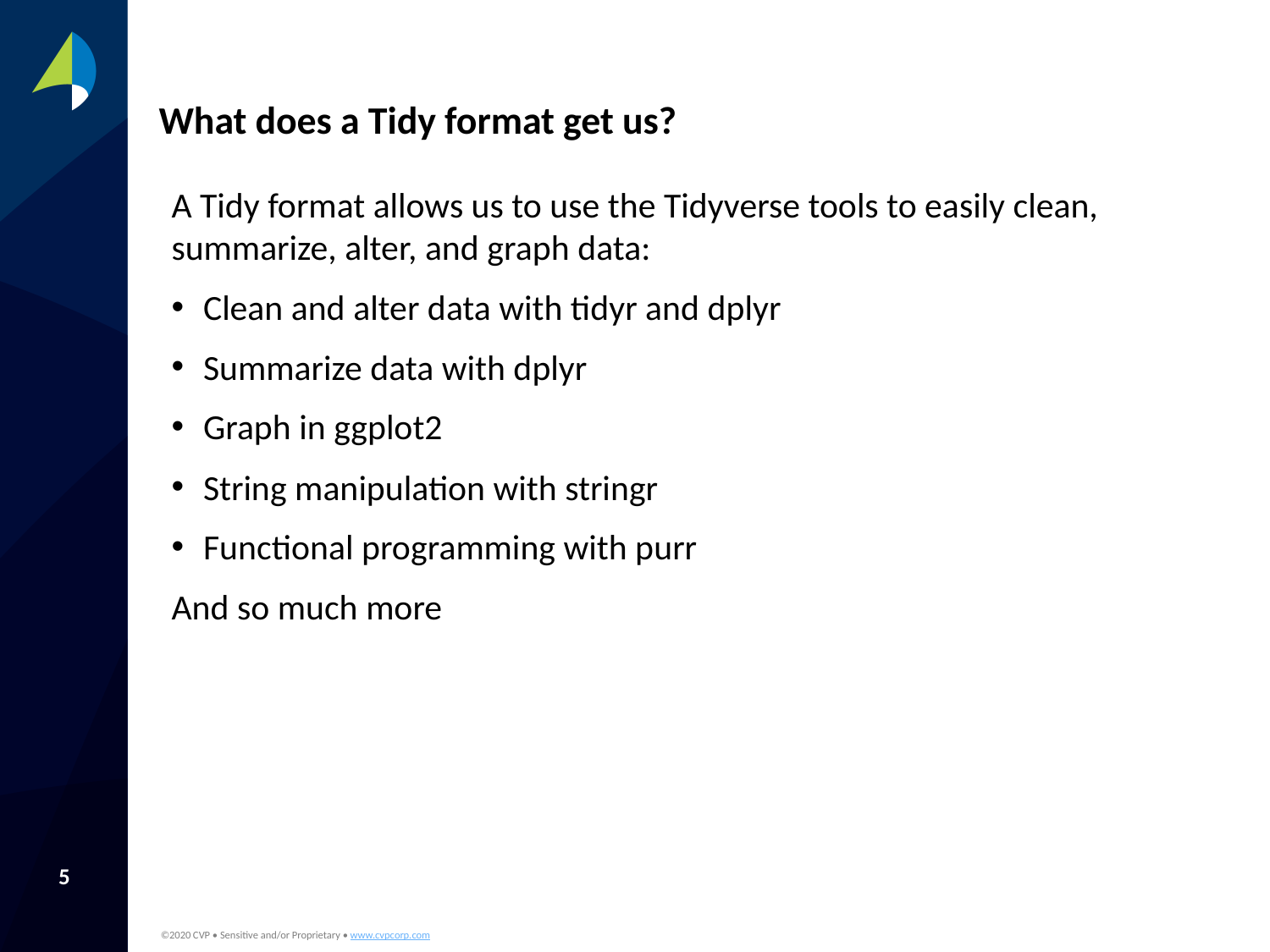

# What does a Tidy format get us?
A Tidy format allows us to use the Tidyverse tools to easily clean, summarize, alter, and graph data:
Clean and alter data with tidyr and dplyr
Summarize data with dplyr
Graph in ggplot2
String manipulation with stringr
Functional programming with purr
And so much more
5